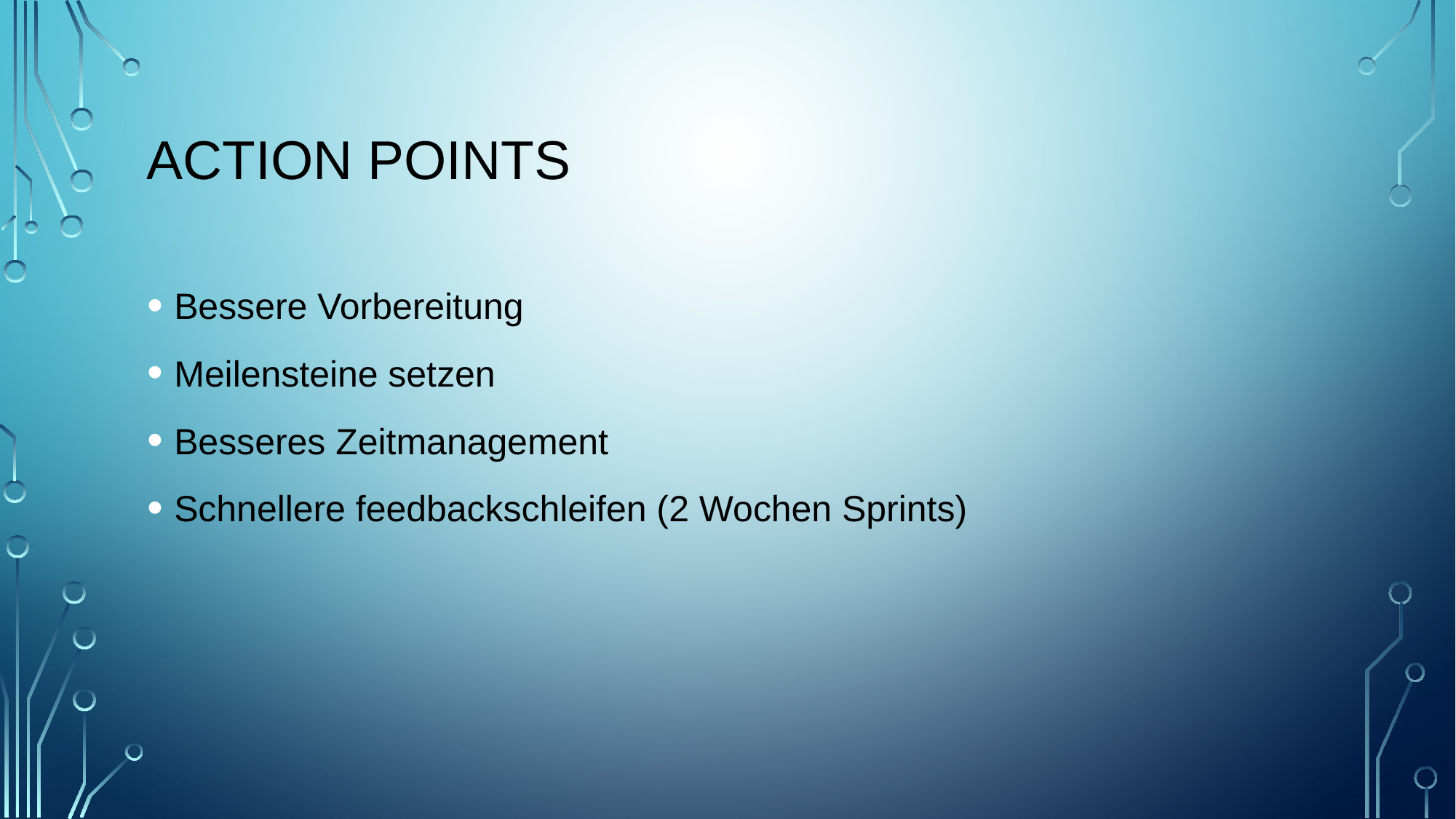

Action Points
Bessere Vorbereitung
Meilensteine setzen
Besseres Zeitmanagement
Schnellere feedbackschleifen (2 Wochen Sprints)